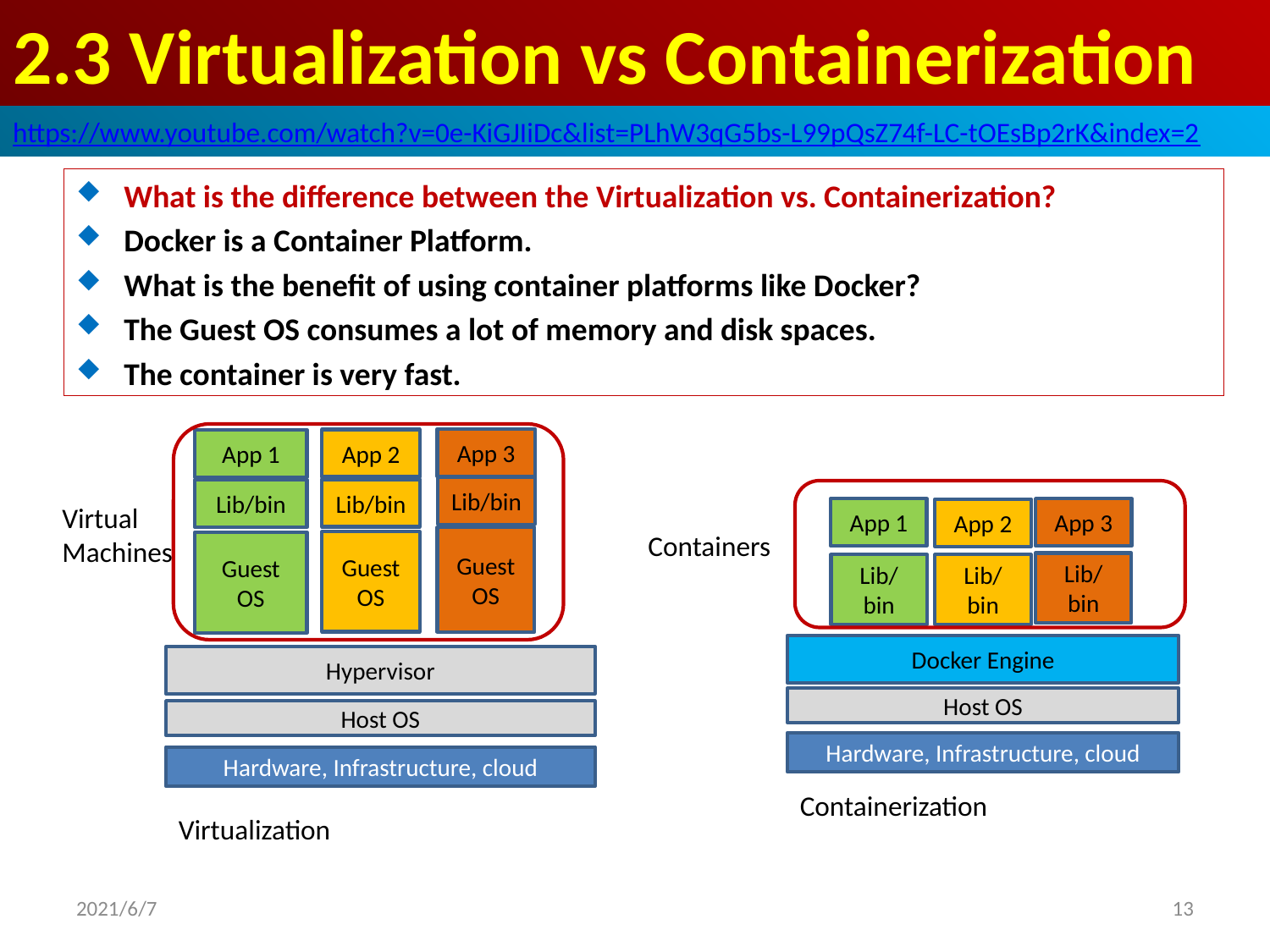

# 2.3 Virtualization vs Containerization
https://www.youtube.com/watch?v=0e-KiGJIiDc&list=PLhW3qG5bs-L99pQsZ74f-LC-tOEsBp2rK&index=2
What is the difference between the Virtualization vs. Containerization?
Docker is a Container Platform.
What is the benefit of using container platforms like Docker?
The Guest OS consumes a lot of memory and disk spaces.
The container is very fast.

App 3
App 2
App 1
Lib/bin
Lib/bin
Lib/bin

App 1
App 3
Virtual
Machines
App 2
Containers
Guest OS
Guest OS
Guest OS
Lib/
bin
Lib/
bin
Lib/
bin
Docker Engine
Hypervisor
Host OS
Host OS
Hardware, Infrastructure, cloud
Hardware, Infrastructure, cloud
Containerization
Virtualization
2021/6/7
13